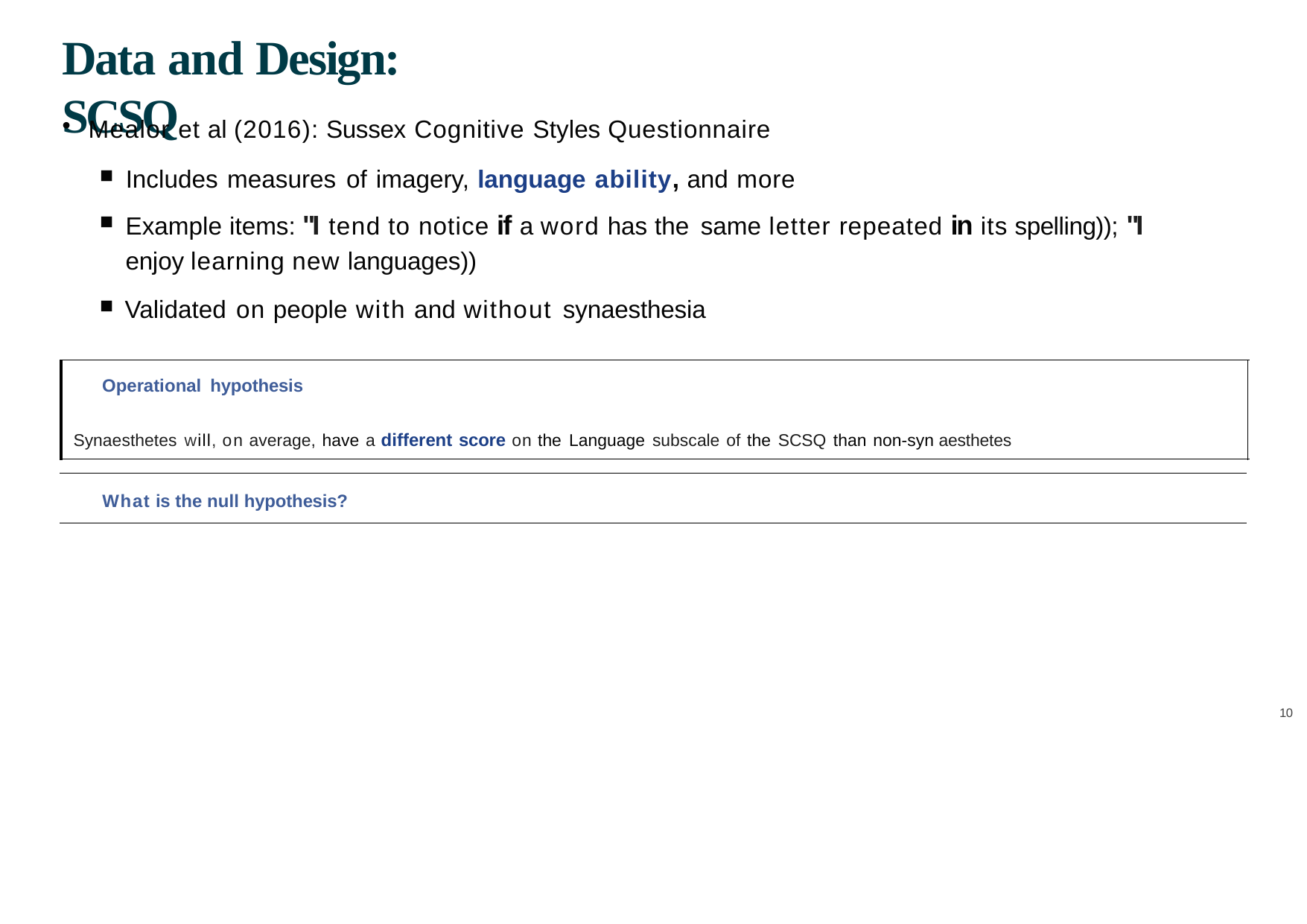

# Data and Design: SCSQ
Mealor et al (2016): Sussex Cognitive Styles Questionnaire
Includes measures of imagery, language ability, and more
Example items: "I tend to notice if a word has the same letter repeated in its spelling)); "I enjoy learning new languages))
Validated on people with and without synaesthesia

Operational hypothesis

Synaesthetes will, on average, have a different score on the Language subscale of the SCSQ than non-syn aesthetes

What is the null hypothesis?

10